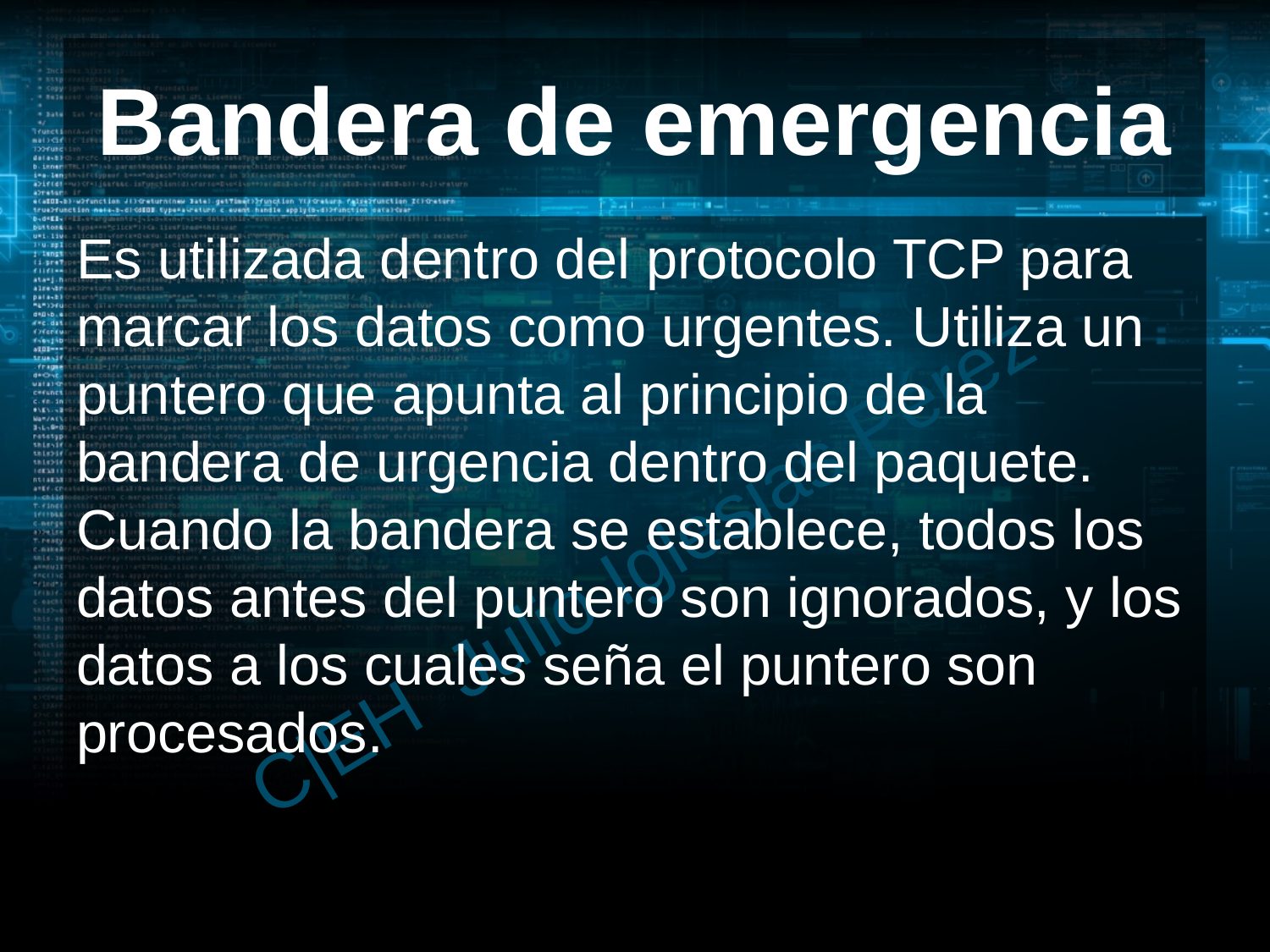

# Bandera de emergencia
Es utilizada dentro del protocolo TCP para marcar los datos como urgentes. Utiliza un puntero que apunta al principio de la bandera de urgencia dentro del paquete. Cuando la bandera se establece, todos los datos antes del puntero son ignorados, y los datos a los cuales seña el puntero son procesados.
C|EH  Julio Iglesias Pérez